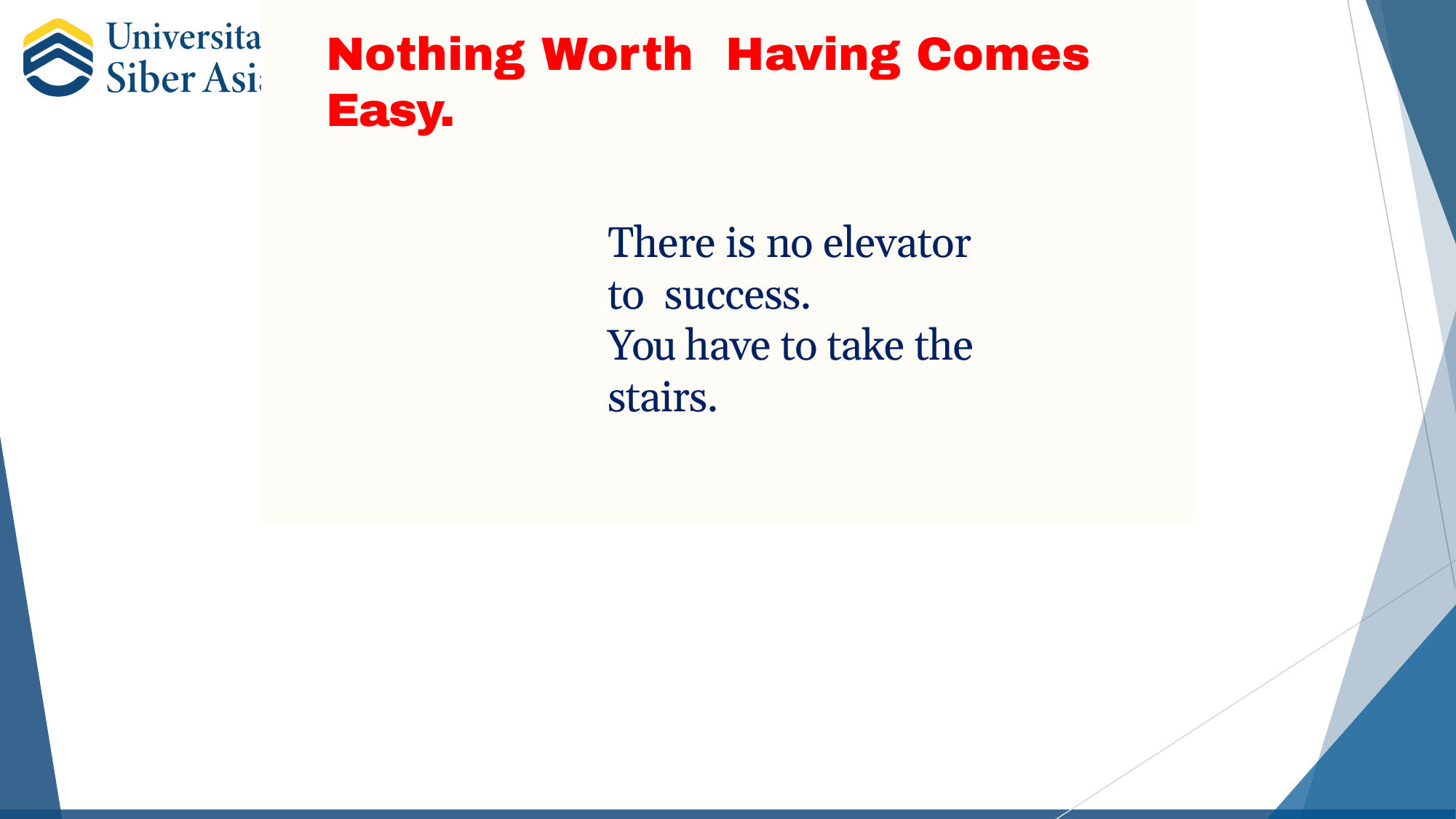

# Nothing Worth  Having Comes Easy.
There is no elevator to  success.
You have to take the stairs.